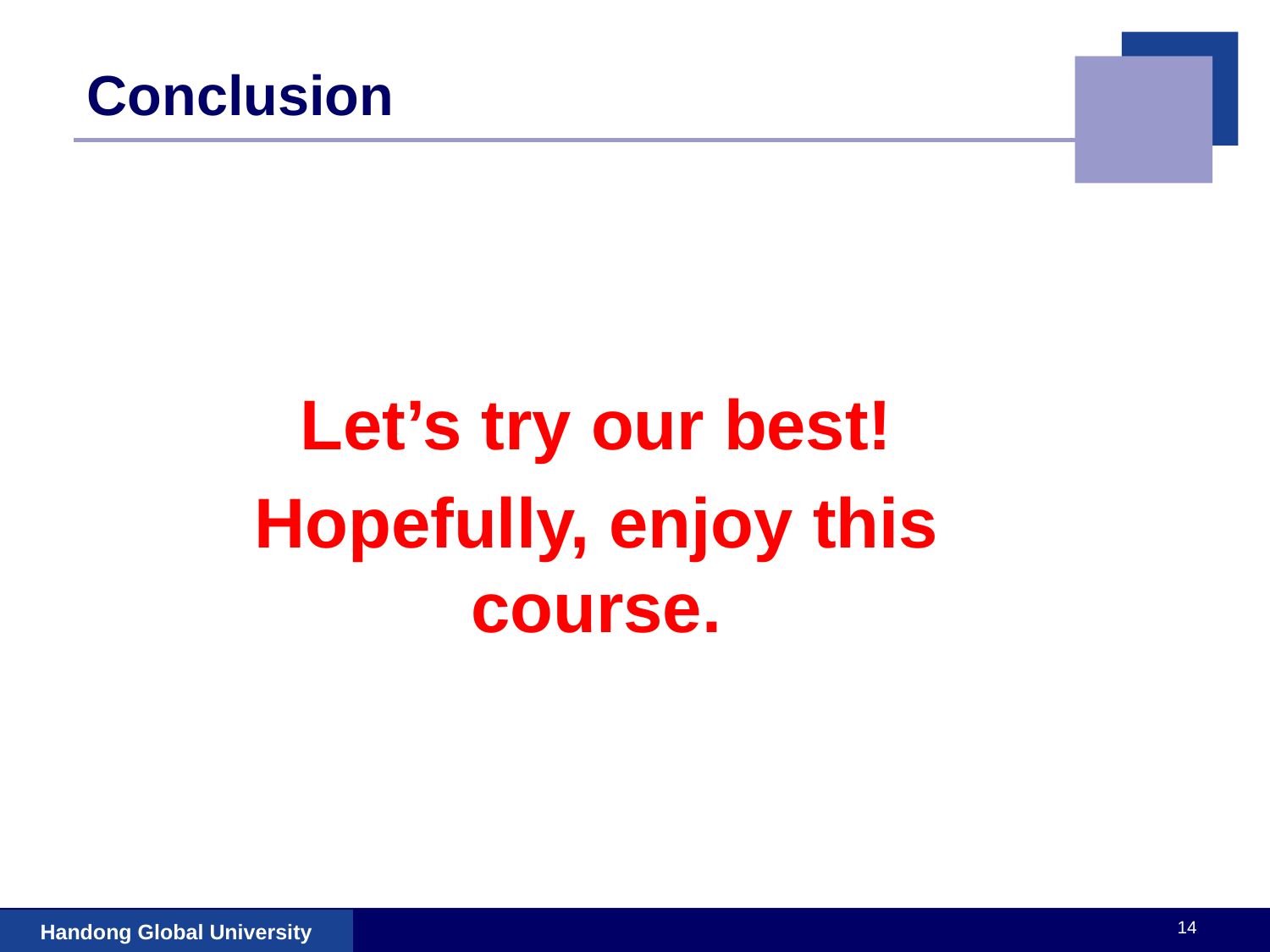

# Conclusion
Let’s try our best!
Hopefully, enjoy this course.
14